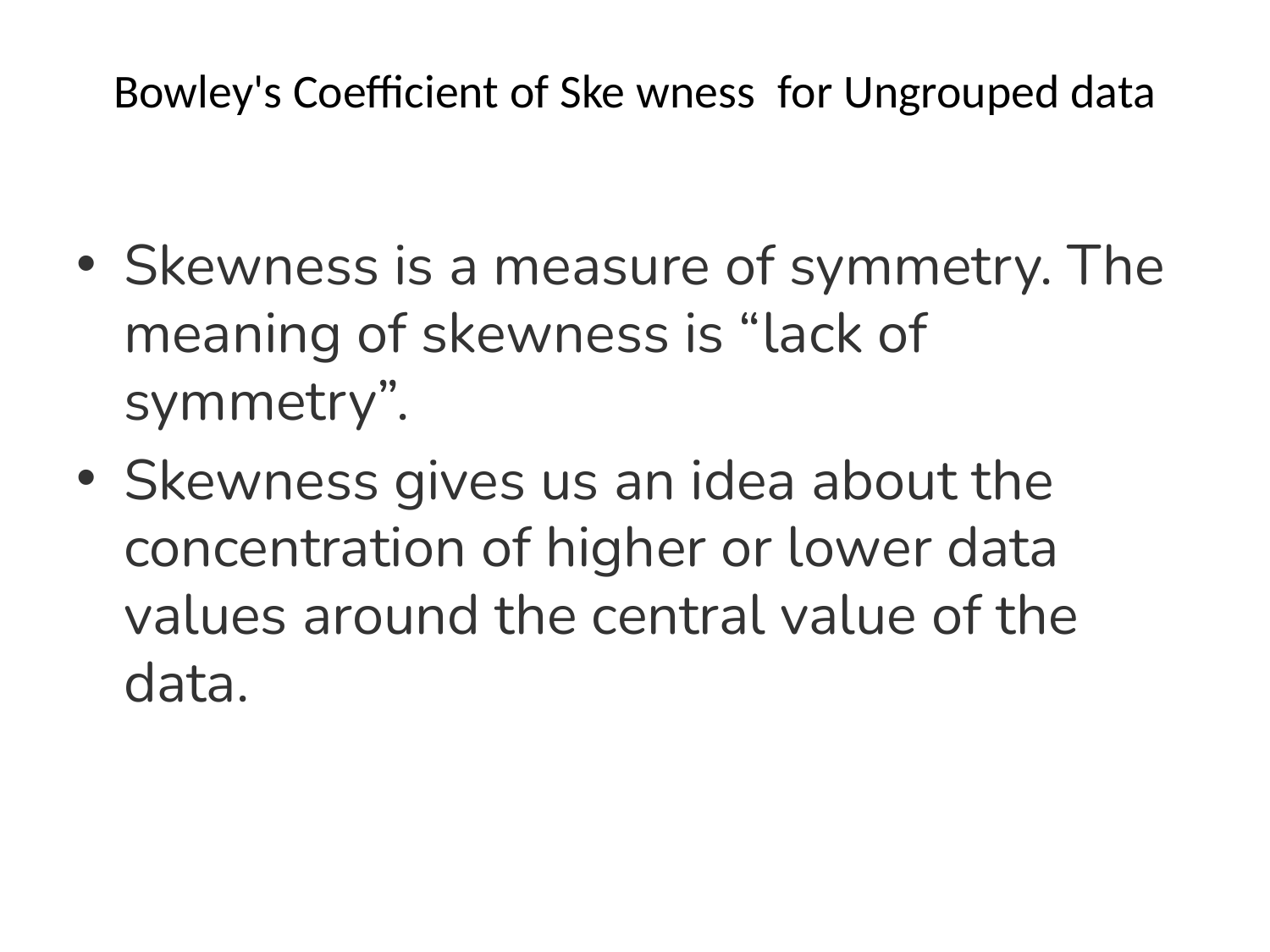

# Bowley's Coefficient of Ske wness  for Ungrouped data
Skewness is a measure of symmetry. The meaning of skewness is “lack of symmetry”.
Skewness gives us an idea about the concentration of higher or lower data values around the central value of the data.